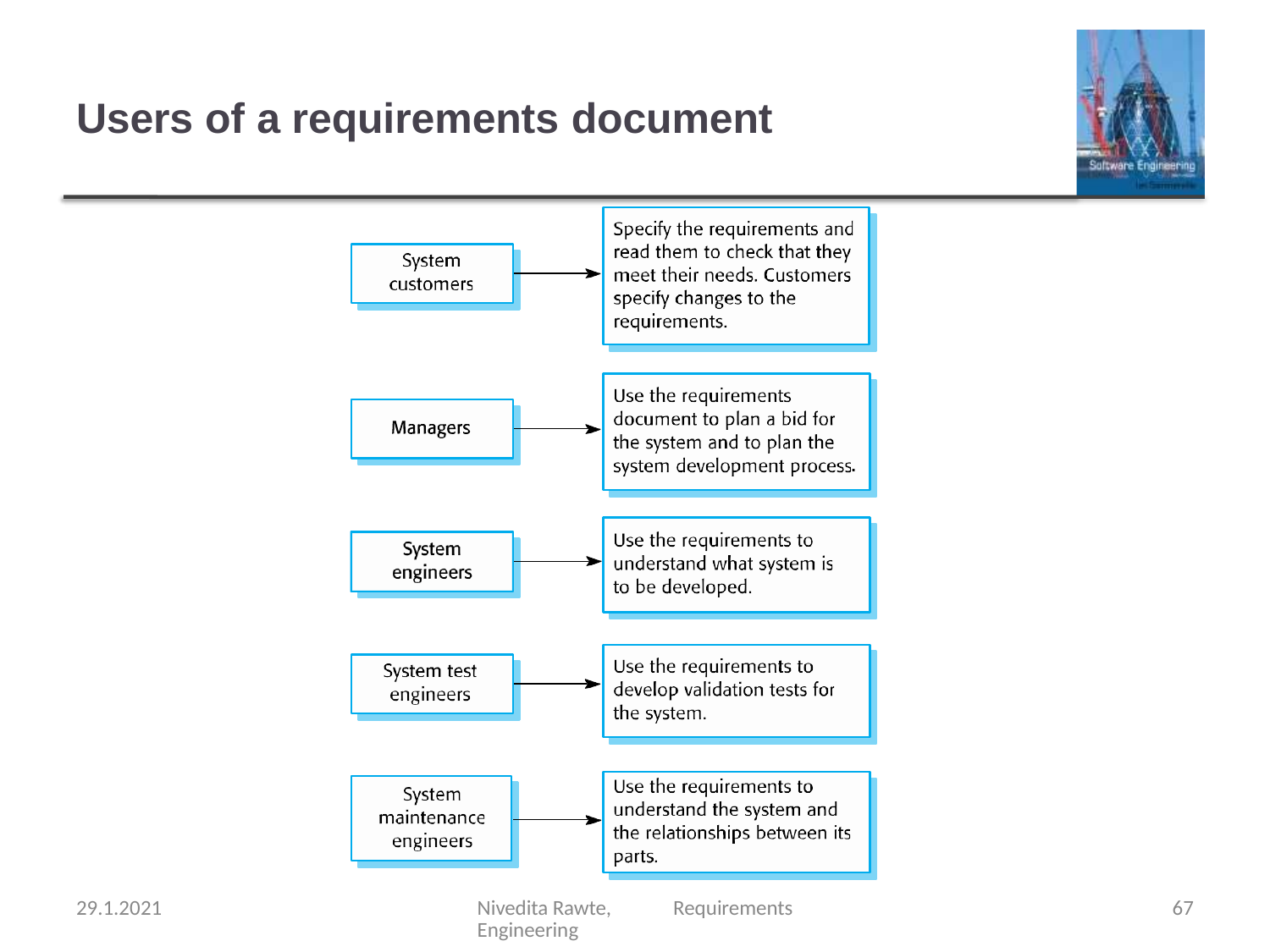

# Users of a requirements document

29.1.2021
Nivedita Rawte,             Requirements Engineering
67